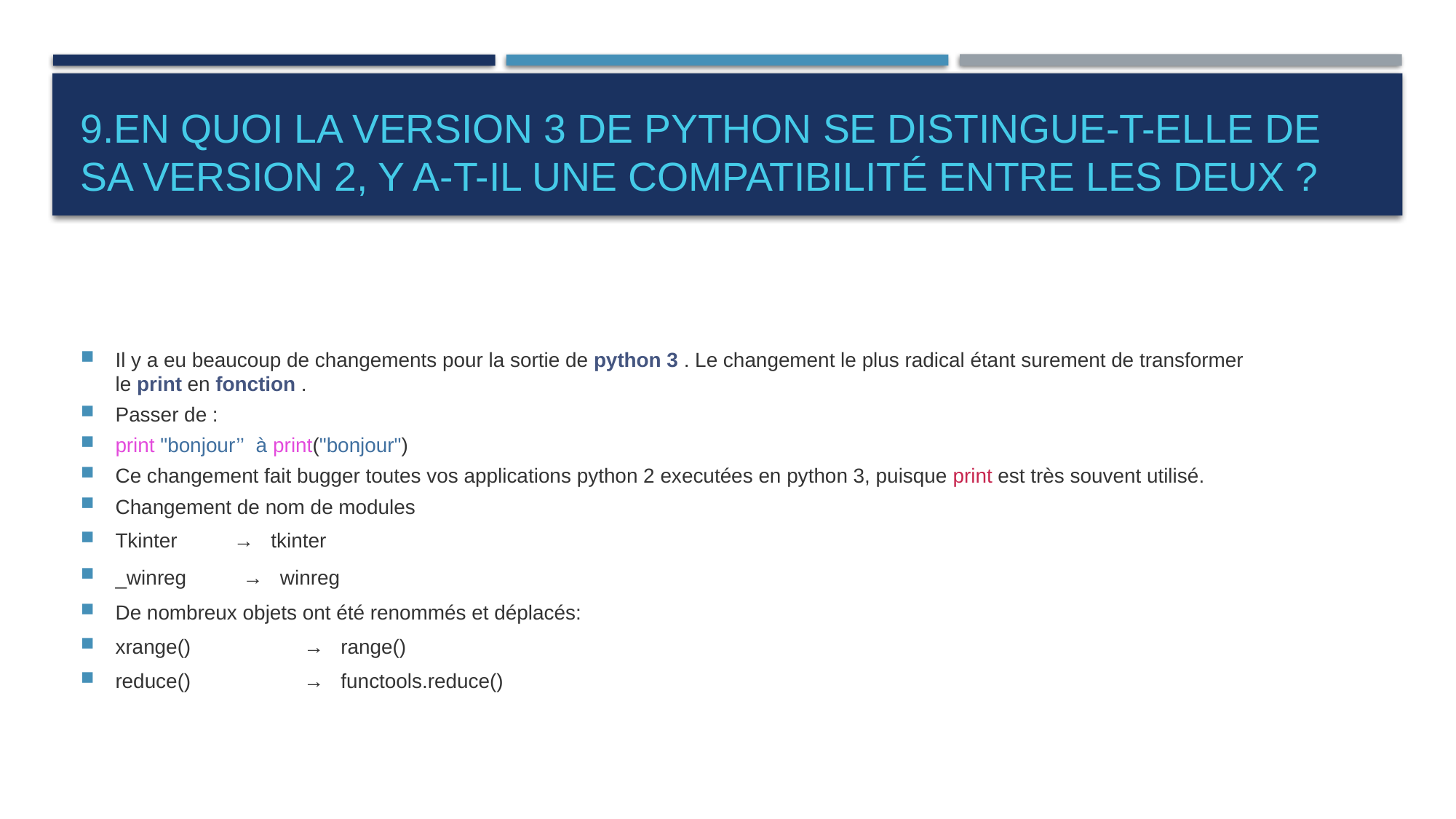

# 9.En quoi la version 3 de Python se distingue-t-elle de sa version 2, y a-t-il une compatibilité entre les deux ?

Il y a eu beaucoup de changements pour la sortie de python 3 . Le changement le plus radical étant surement de transformer le print en fonction .
Passer de :
print "bonjour’’  à print("bonjour")
Ce changement fait bugger toutes vos applications python 2 executées en python 3, puisque print est très souvent utilisé.
Changement de nom de modules
Tkinter          →   tkinter
_winreg          →   winreg
De nombreux objets ont été renommés et déplacés:
xrange()                    →   range()
reduce()                    →   functools.reduce()